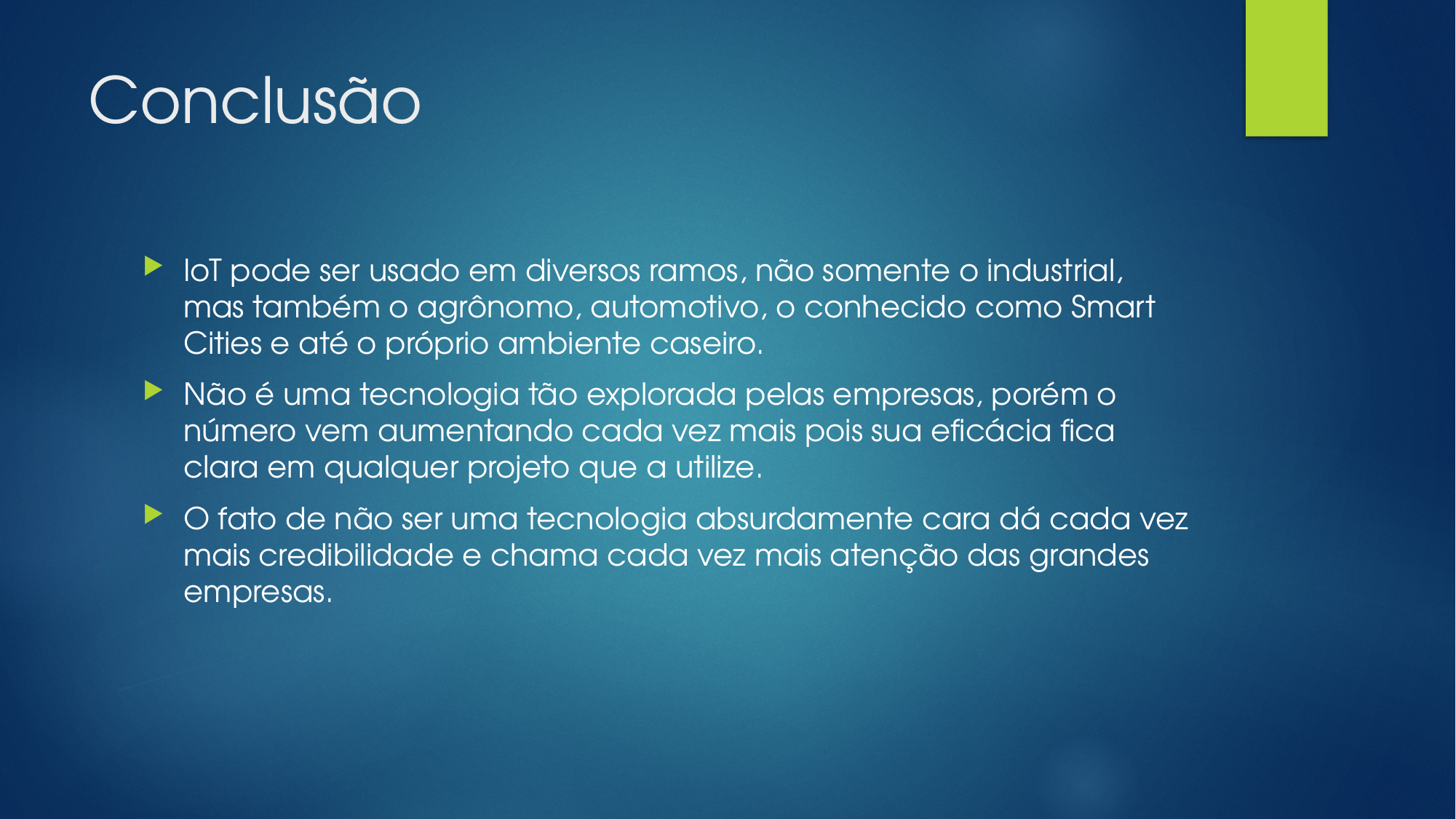

# Conclusão
IoT pode ser usado em diversos ramos, não somente o industrial, mas também o agrônomo, automotivo, o conhecido como Smart Cities e até o próprio ambiente caseiro.
Não é uma tecnologia tão explorada pelas empresas, porém o número vem aumentando cada vez mais pois sua eficácia fica clara em qualquer projeto que a utilize.
O fato de não ser uma tecnologia absurdamente cara dá cada vez mais credibilidade e chama cada vez mais atenção das grandes empresas.